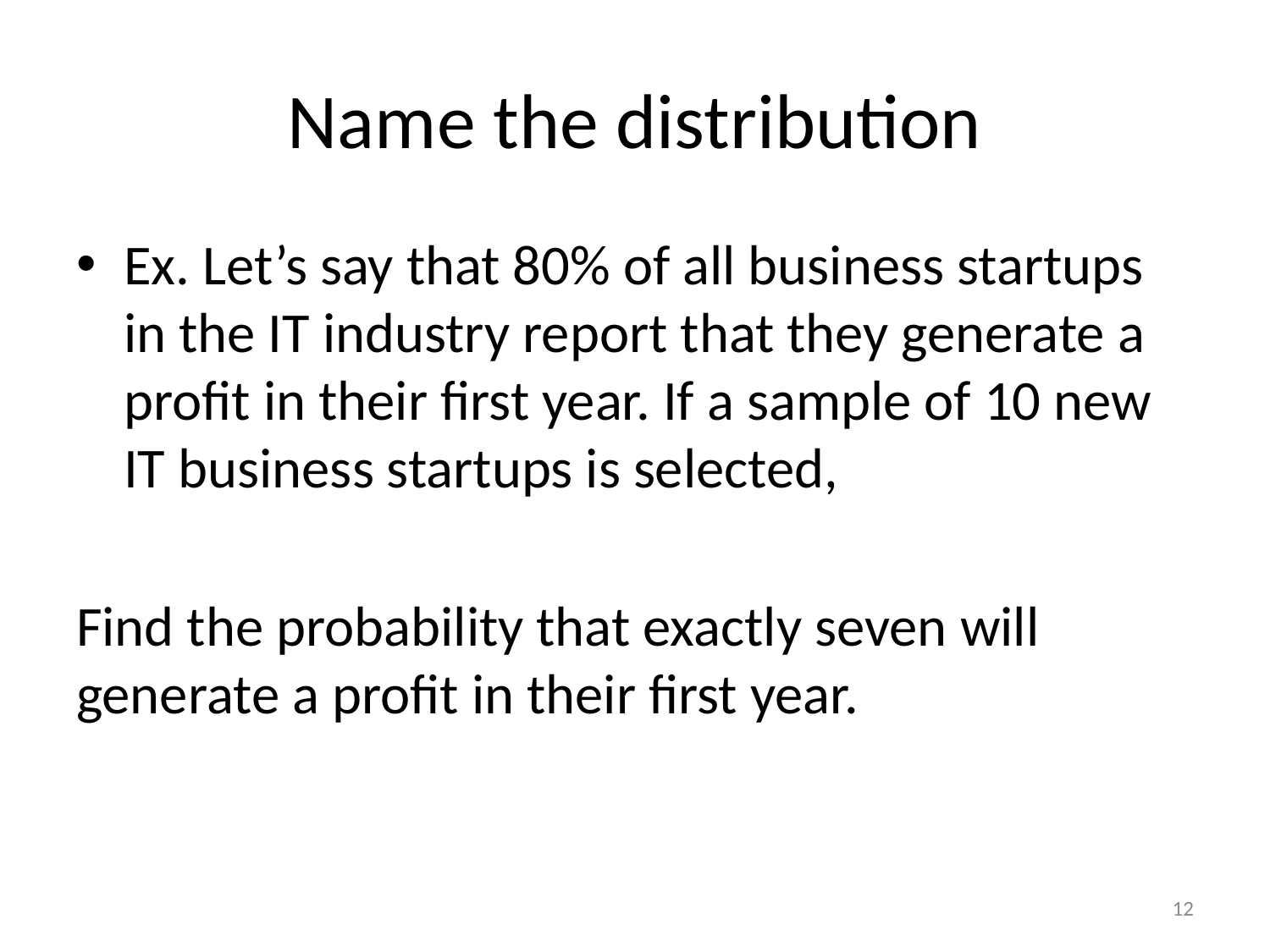

# Name the distribution
Ex. Let’s say that 80% of all business startups in the IT industry report that they generate a profit in their first year. If a sample of 10 new IT business startups is selected,

Find the probability that exactly seven will generate a profit in their first year.

12